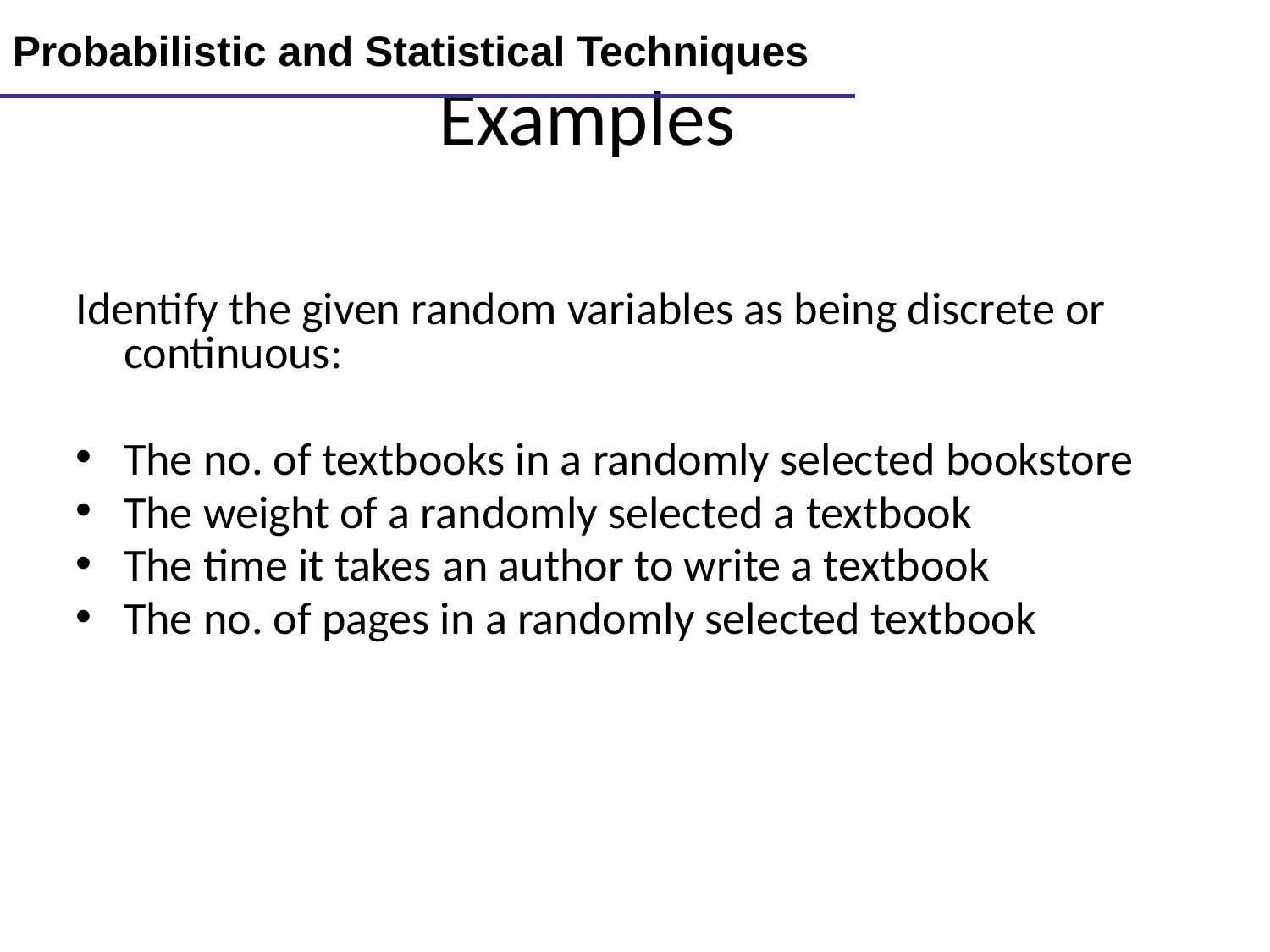

Lecture 13
10
Probabilistic and Statistical Techniques
# Examples

Identify the given random variables as being discrete or continuous:

The no. of textbooks in a randomly selected bookstore
The weight of a randomly selected a textbook
The time it takes an author to write a textbook
The no. of pages in a randomly selected textbook